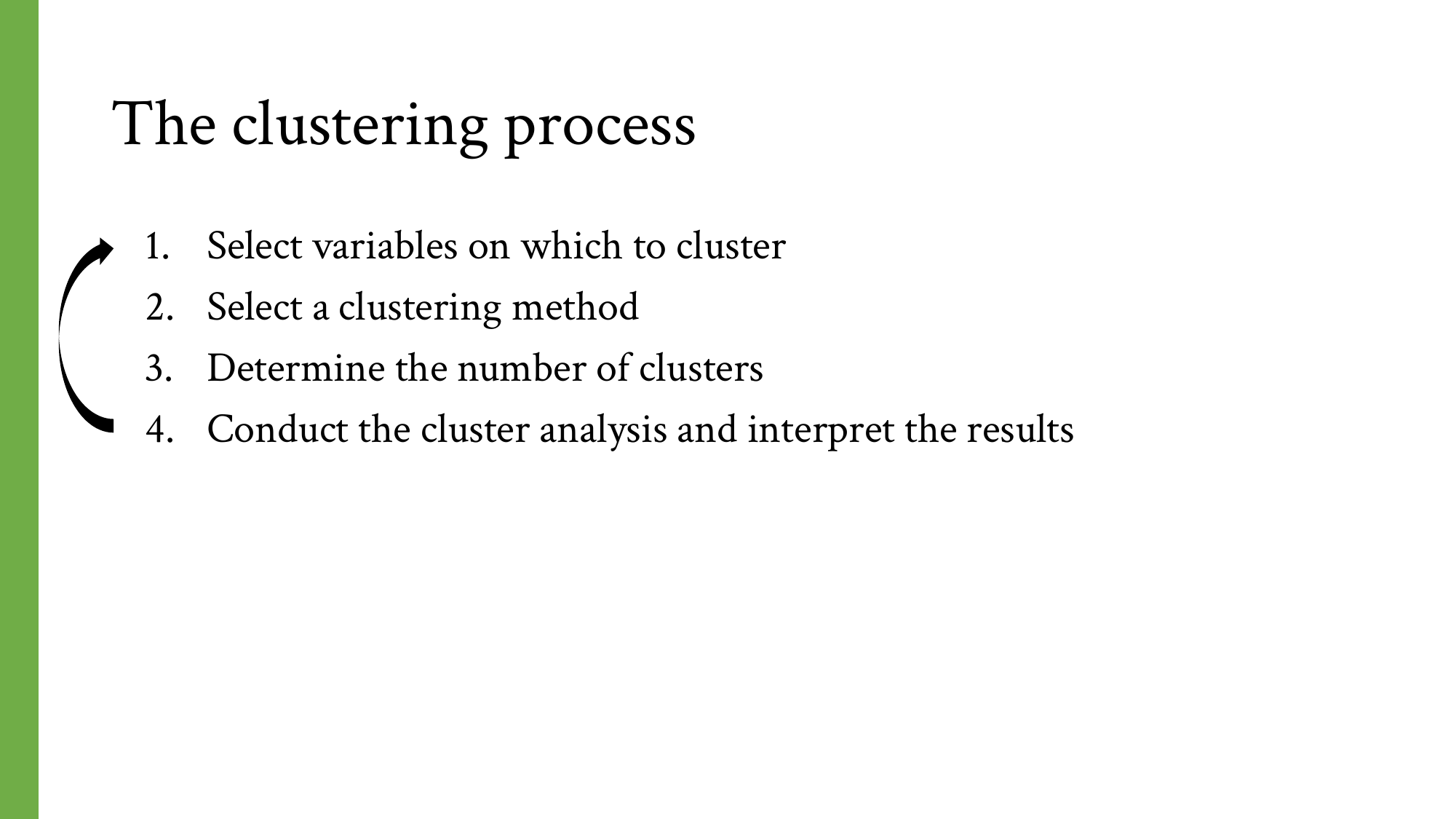

# The clustering process
Select variables on which to cluster
Select a clustering method
Determine the number of clusters
Conduct the cluster analysis and interpret the results